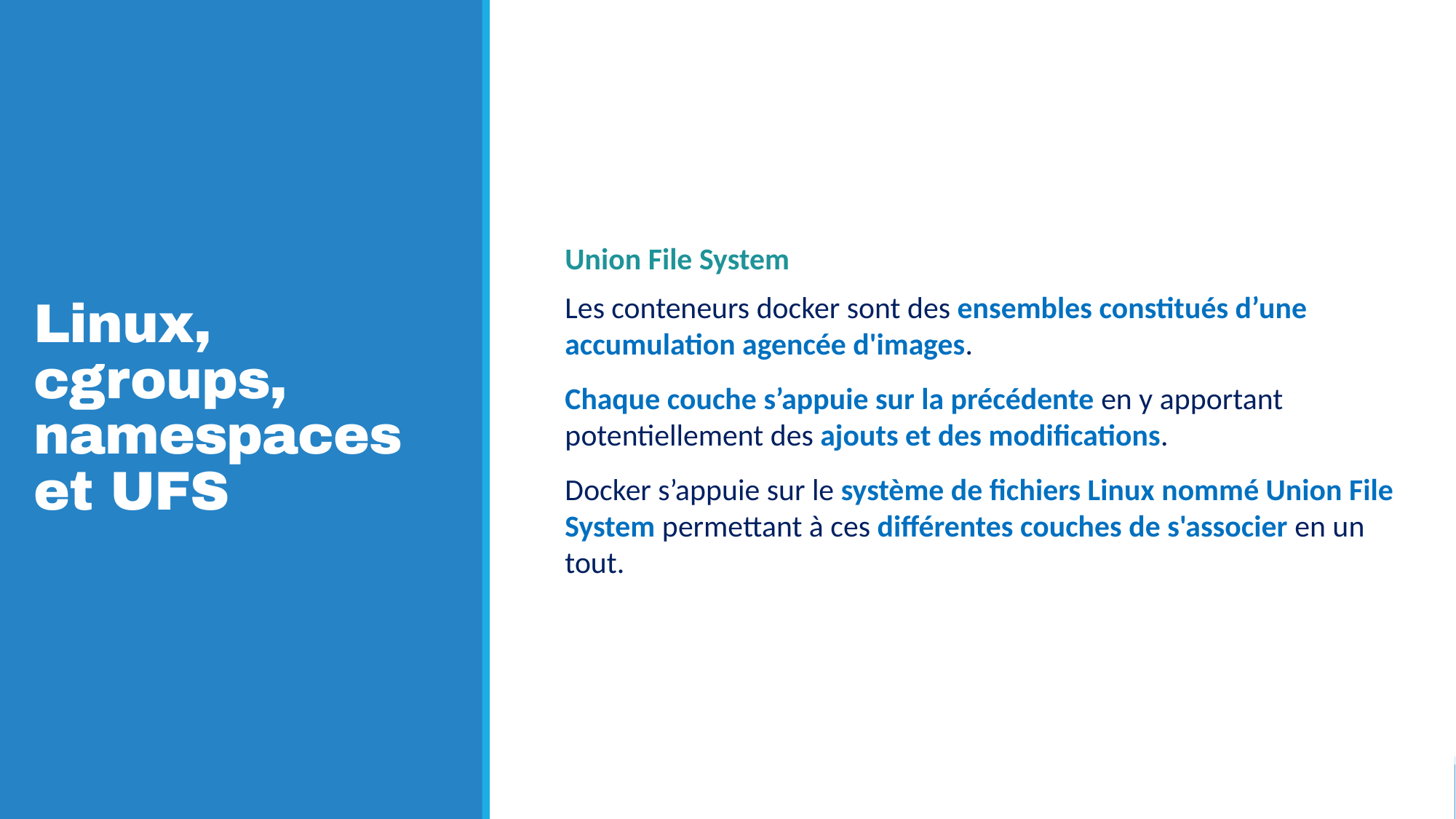

# Linux, cgroups, namespaces et UFS
Union File System
Les conteneurs docker sont des ensembles constitués d’une accumulation agencée d'images.
Chaque couche s’appuie sur la précédente en y apportant potentiellement des ajouts et des modifications.
Docker s’appuie sur le système de fichiers Linux nommé Union File System permettant à ces différentes couches de s'associer en un tout.